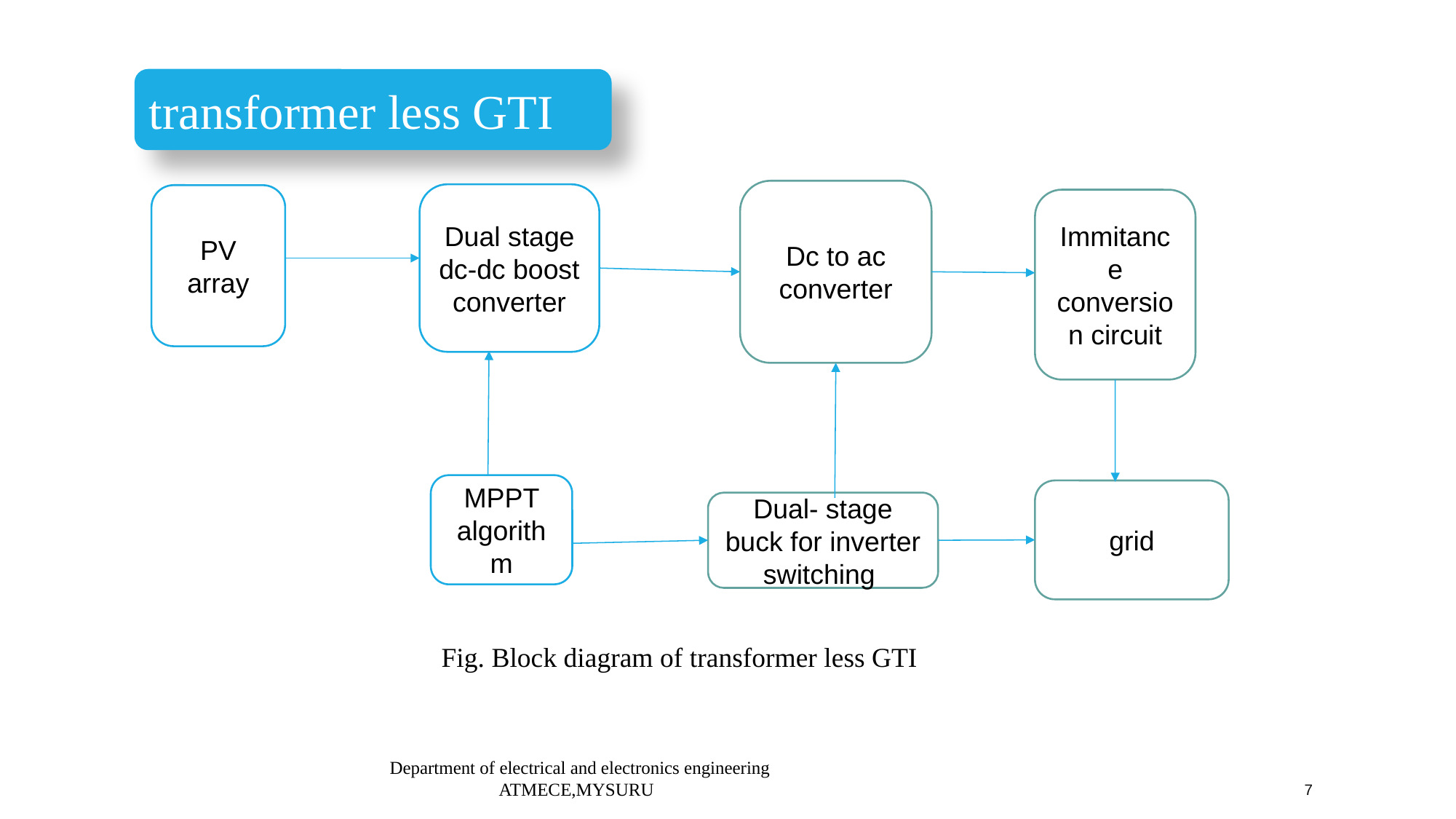

transformer less GTI
Dc to ac converter
Dual stage dc-dc boost converter
PV array
Immitance conversion circuit

MPPT algorithm
grid
Dual- stage buck for inverter switching
Fig. Block diagram of transformer less GTI
Department of electrical and electronics engineering
ATMECE,MYSURU
7